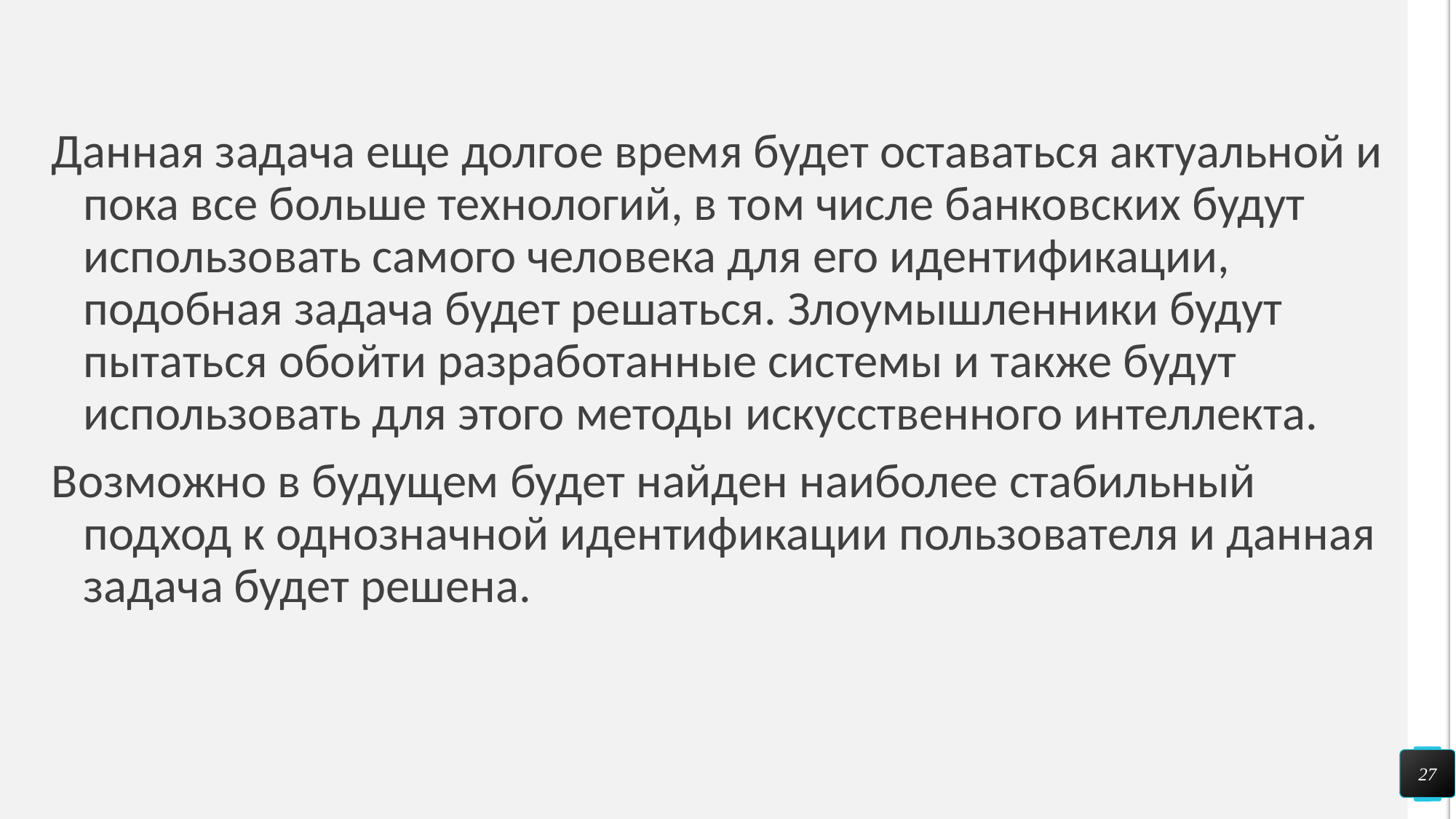

#
Данная задача еще долгое время будет оставаться актуальной и пока все больше технологий, в том числе банковских будут использовать самого человека для его идентификации, подобная задача будет решаться. Злоумышленники будут пытаться обойти разработанные системы и также будут использовать для этого методы искусственного интеллекта.
Возможно в будущем будет найден наиболее стабильный подход к однозначной идентификации пользователя и данная задача будет решена.
27